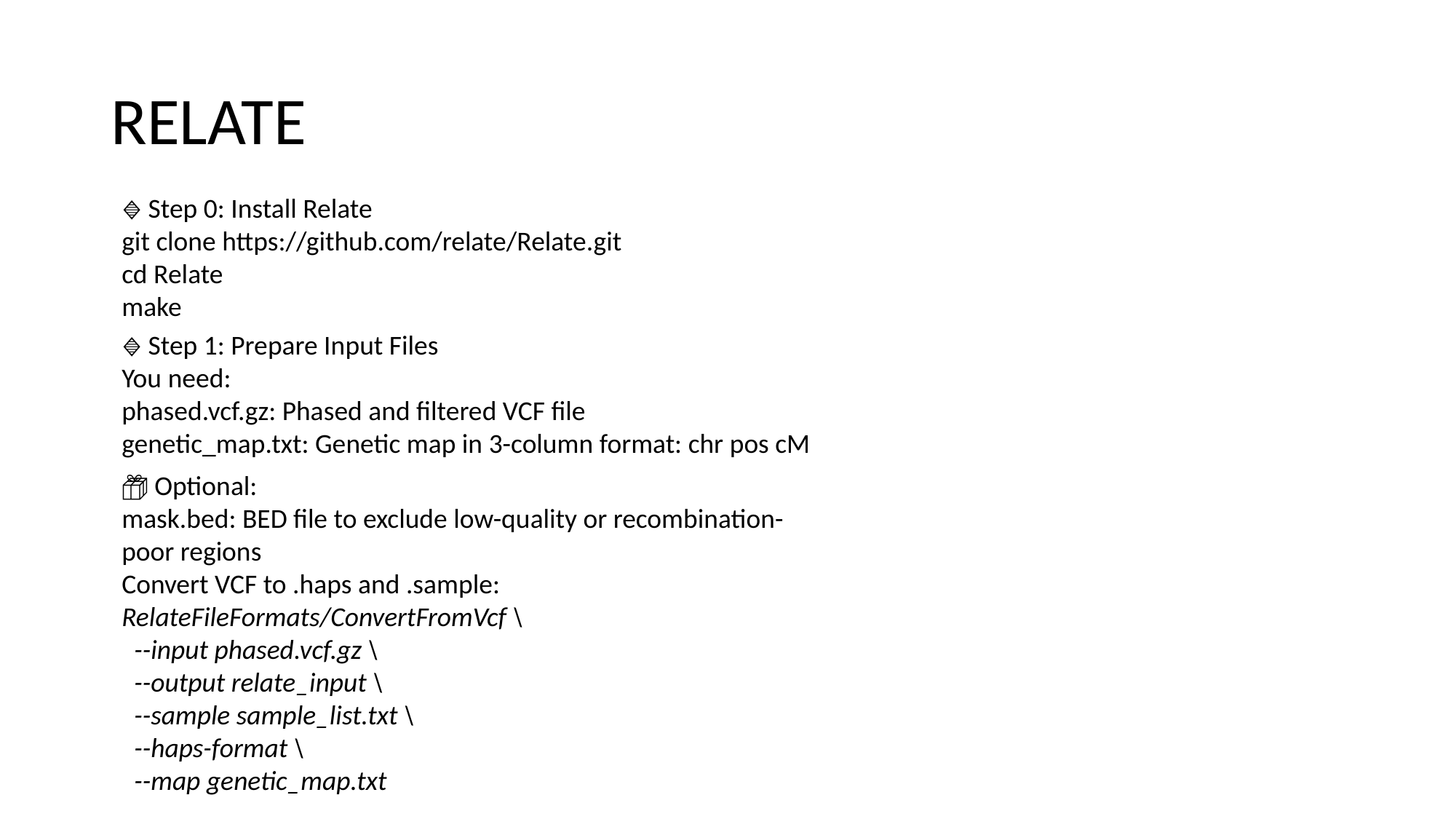

# RELATE
🔹 Step 0: Install Relate
git clone https://github.com/relate/Relate.git
cd Relate
make
🔹 Step 1: Prepare Input Files
You need:
phased.vcf.gz: Phased and filtered VCF file
genetic_map.txt: Genetic map in 3-column format: chr pos cM
📦 Optional:
mask.bed: BED file to exclude low-quality or recombination-poor regions
Convert VCF to .haps and .sample:
RelateFileFormats/ConvertFromVcf \
  --input phased.vcf.gz \
  --output relate_input \
  --sample sample_list.txt \
  --haps-format \
  --map genetic_map.txt